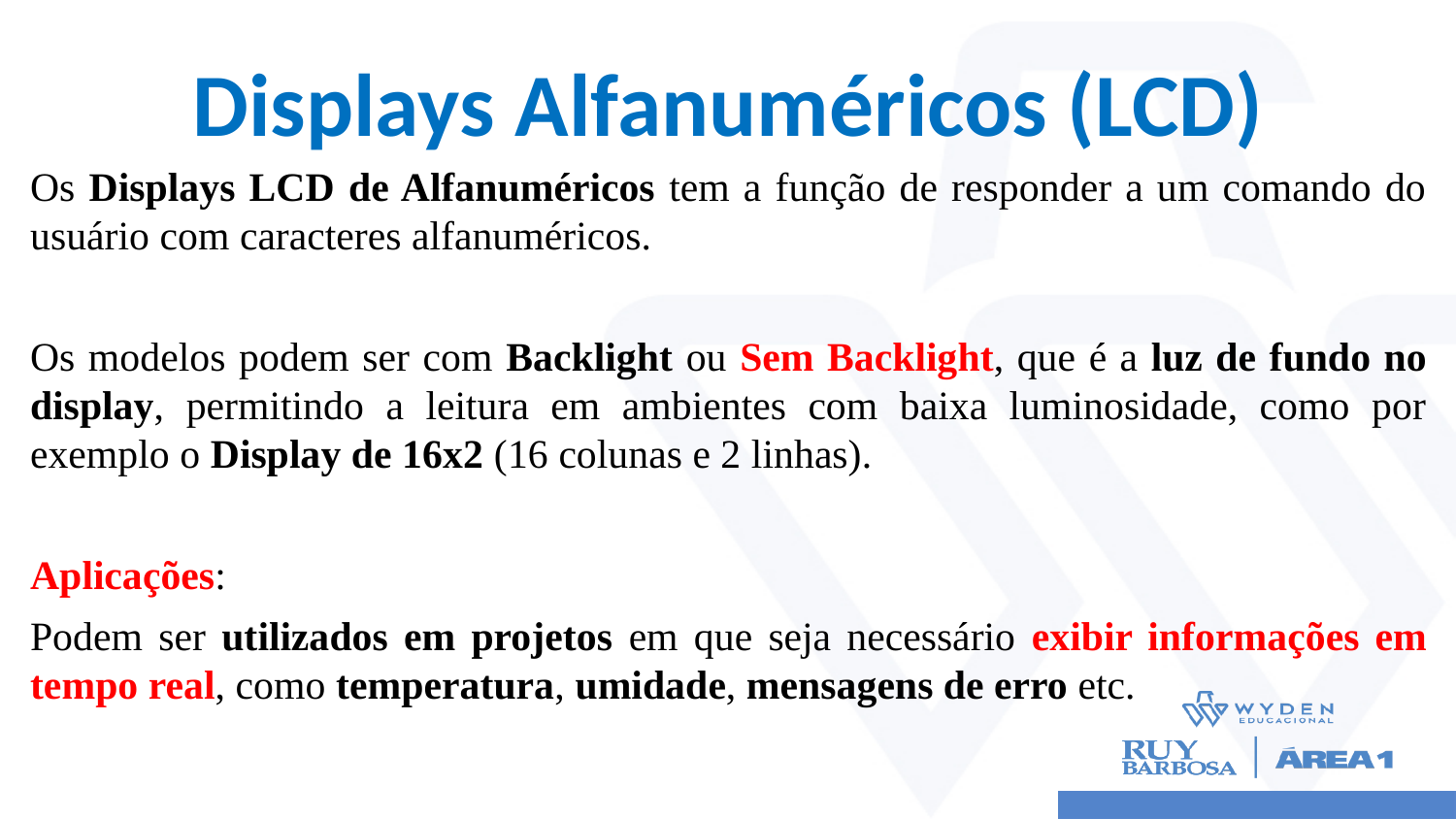

# Displays Alfanuméricos (LCD)
Os Displays LCD de Alfanuméricos tem a função de responder a um comando do usuário com caracteres alfanuméricos.

Os modelos podem ser com Backlight ou Sem Backlight, que é a luz de fundo no display, permitindo a leitura em ambientes com baixa luminosidade, como por exemplo o Display de 16x2 (16 colunas e 2 linhas).

Aplicações:
Podem ser utilizados em projetos em que seja necessário exibir informações em tempo real, como temperatura, umidade, mensagens de erro etc.